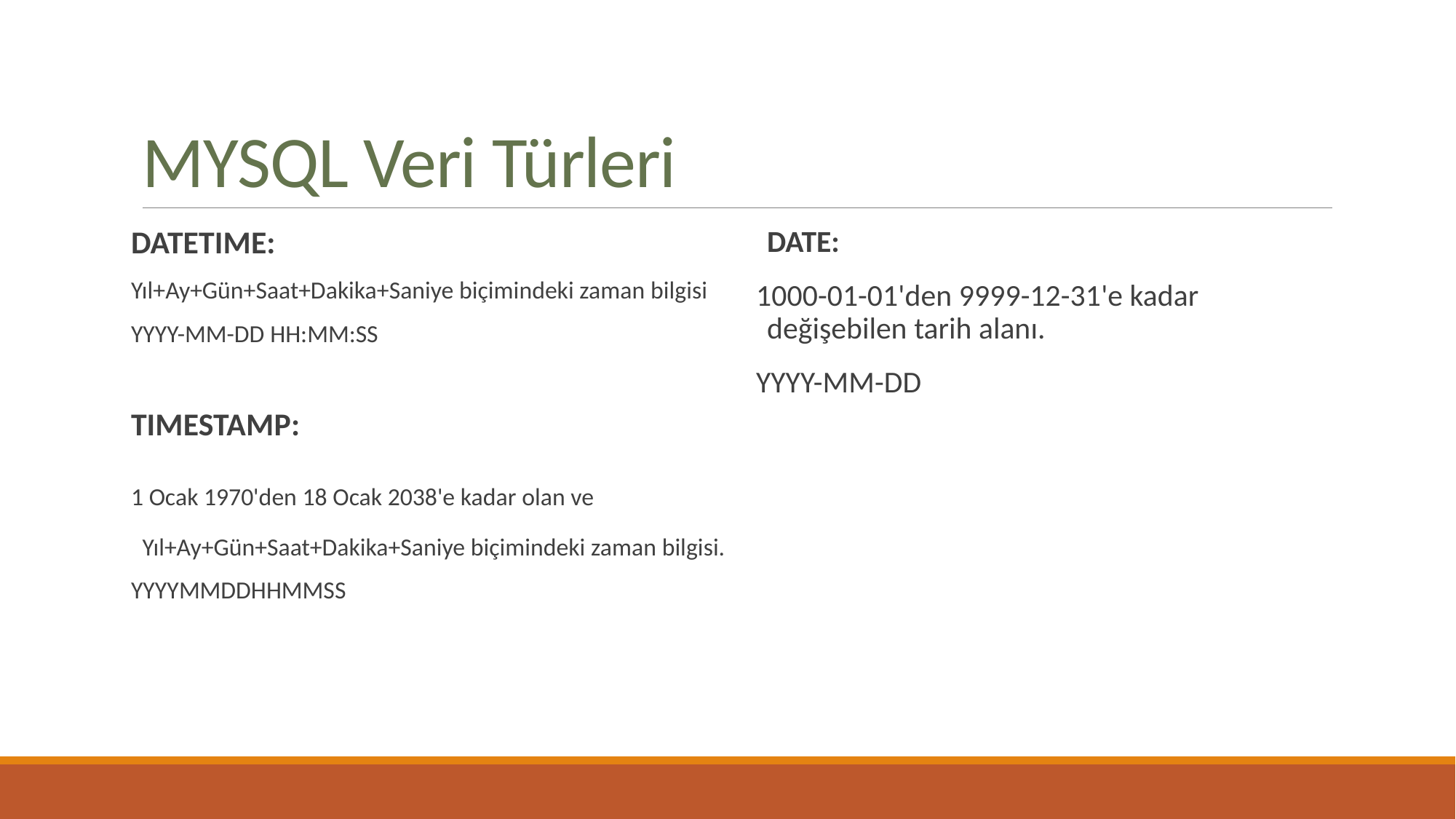

# MYSQL Veri Türleri
DATETIME:
Yıl+Ay+Gün+Saat+Dakika+Saniye biçimindeki zaman bilgisi
YYYY-MM-DD HH:MM:SS

TIMESTAMP:
1 Ocak 1970'den 18 Ocak 2038'e kadar olan ve Yıl+Ay+Gün+Saat+Dakika+Saniye biçimindeki zaman bilgisi.
YYYYMMDDHHMMSS

DATE:
1000-01-01'den 9999-12-31'e kadar değişebilen tarih alanı.
YYYY-MM-DD